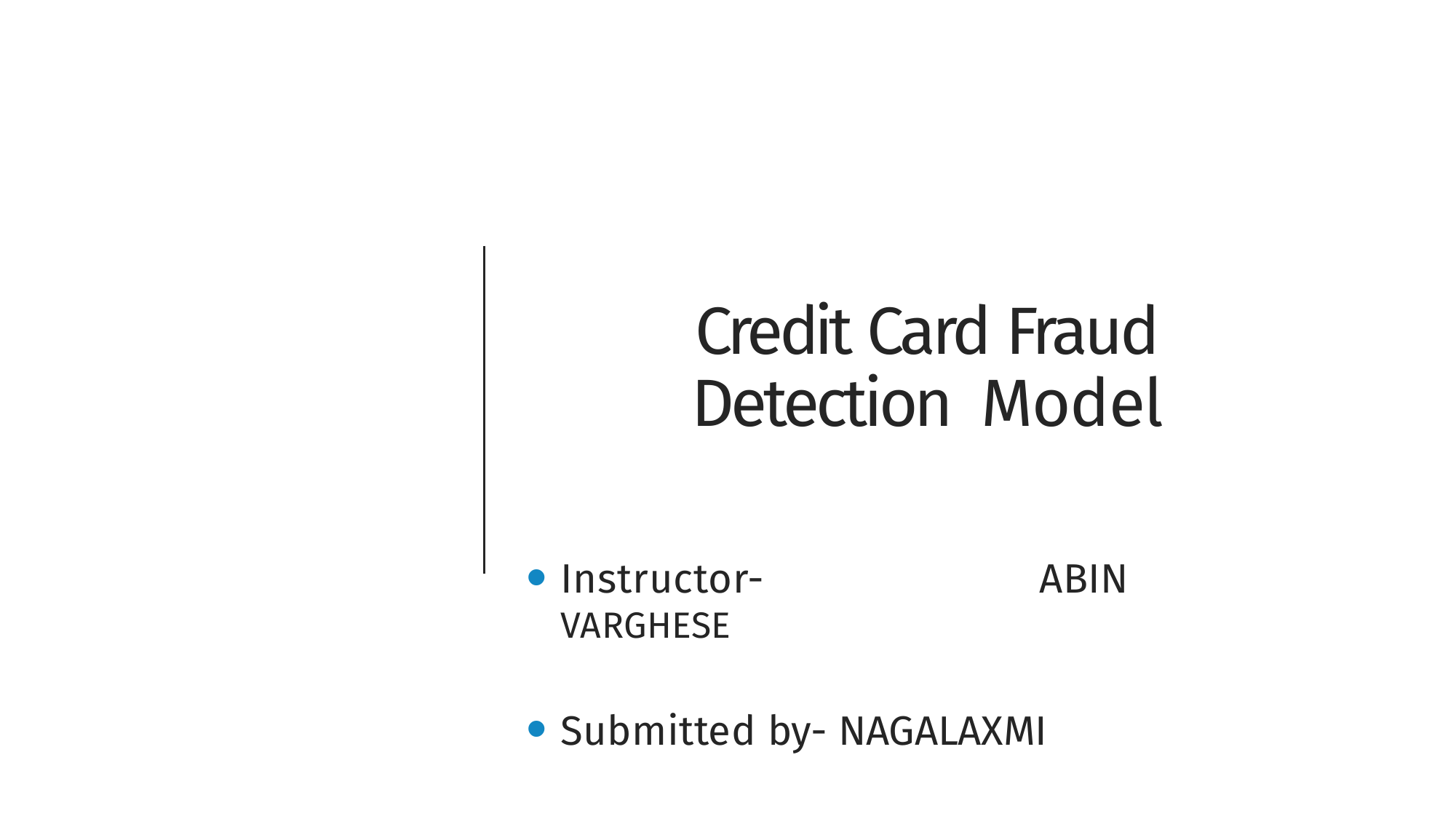

# Credit Card Fraud Detection  Model
Instructor-	ABIN VARGHESE

Submitted by- NAGALAXMI